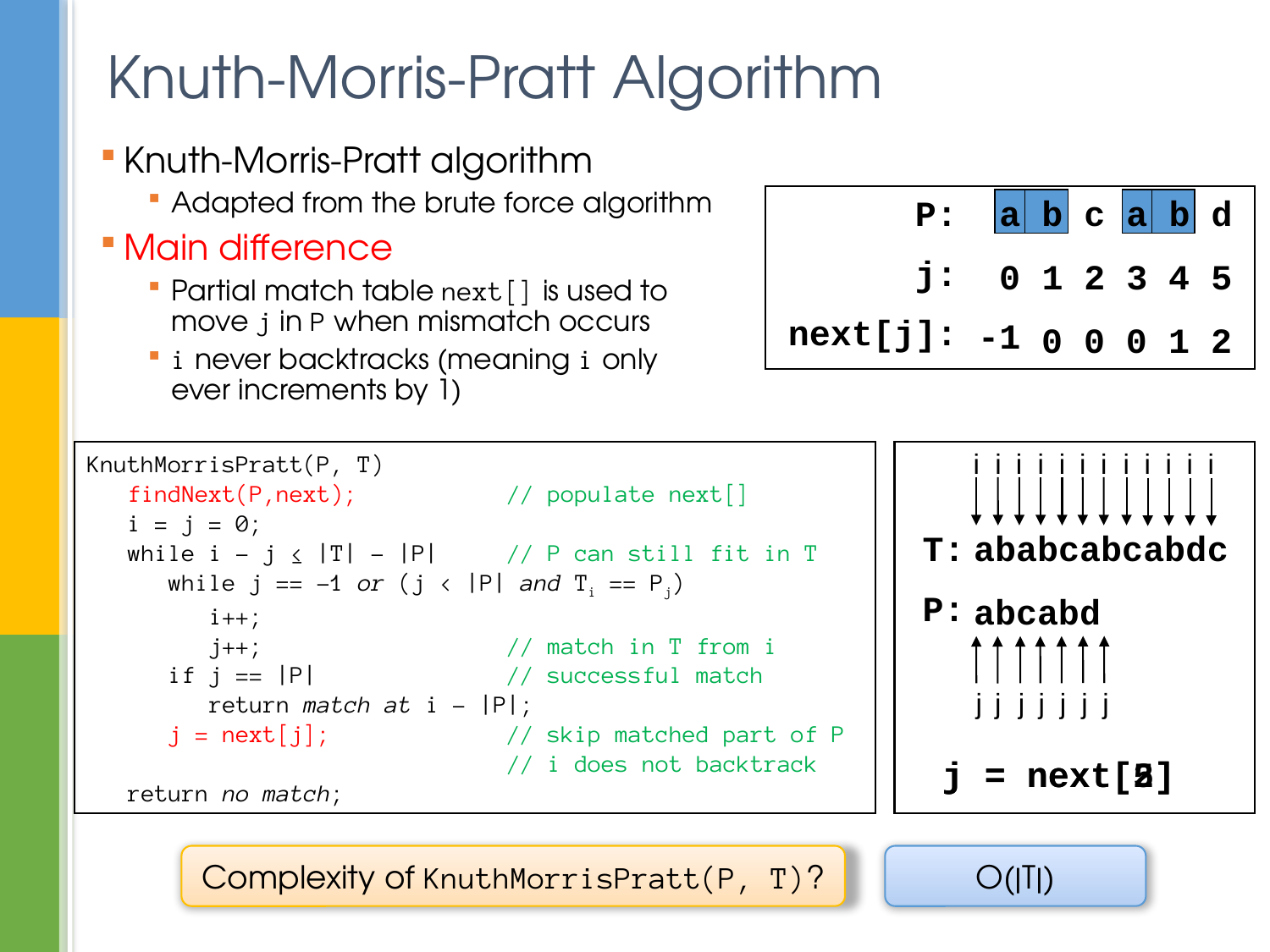

# Knuth-Morris-Pratt Algorithm
Knuth-Morris-Pratt algorithm
Adapted from the brute force algorithm
Main difference
Partial match table next[] is used to
move j in P when mismatch occurs
i never backtracks (meaning i only
ever increments by 1)
a b c a b d
P:
j:
next[j]:

 0
-1
 1
 2
 3
 4
 5
 0
 0
 0
 1
 2
i
i
i
i
i
i
i
i
i
i
i
i
KnuthMorrisPratt(P, T)
   findNext(P,next);           // populate next[]
   i = j = 0;
   while i - j ≤ |T| - |P|     // P can still fit in T
      while j == -1 or (j < |P| and Ti == Pj)
         i++;
         j++;                  // match in T from i
      if j == |P|              // successful match
         return match at i - |P|;
      j = next[j];             // skip matched part of P
                               // i does not backtrack
   return no match;

a
a
b
b
c
b
c
a
b
c
a
d
T:
P:
a
b
d
b
c
a

j
j
j
j
j
j
j
j = next[2]
j = next[5]
Complexity of KnuthMorrisPratt(P, T)?
O(|T|)